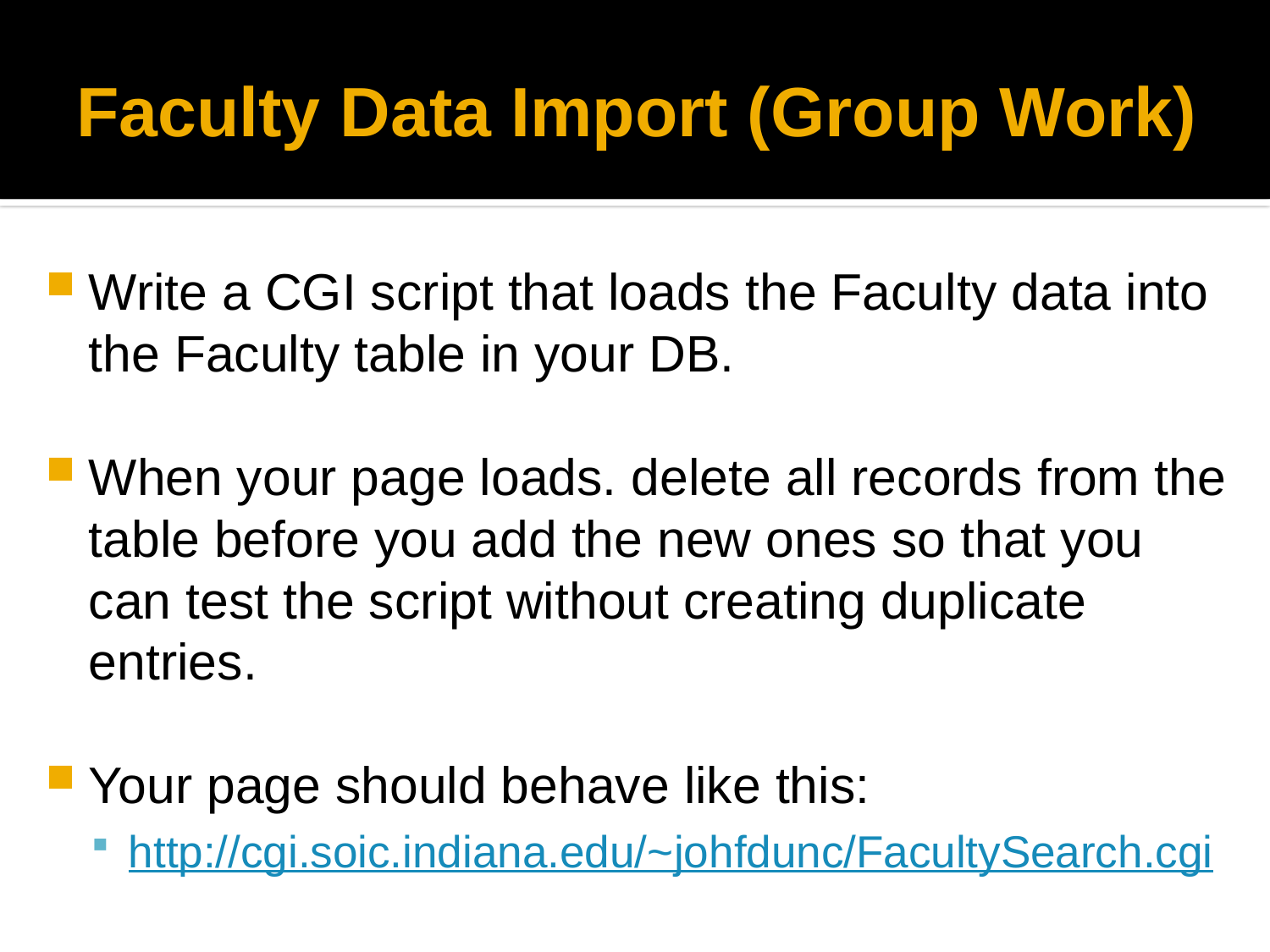

# Faculty Data Import (Group Work)
Write a CGI script that loads the Faculty data into the Faculty table in your DB.

When your page loads. delete all records from the table before you add the new ones so that you can test the script without creating duplicate entries.

Your page should behave like this:
http://cgi.soic.indiana.edu/~johfdunc/FacultySearch.cgi